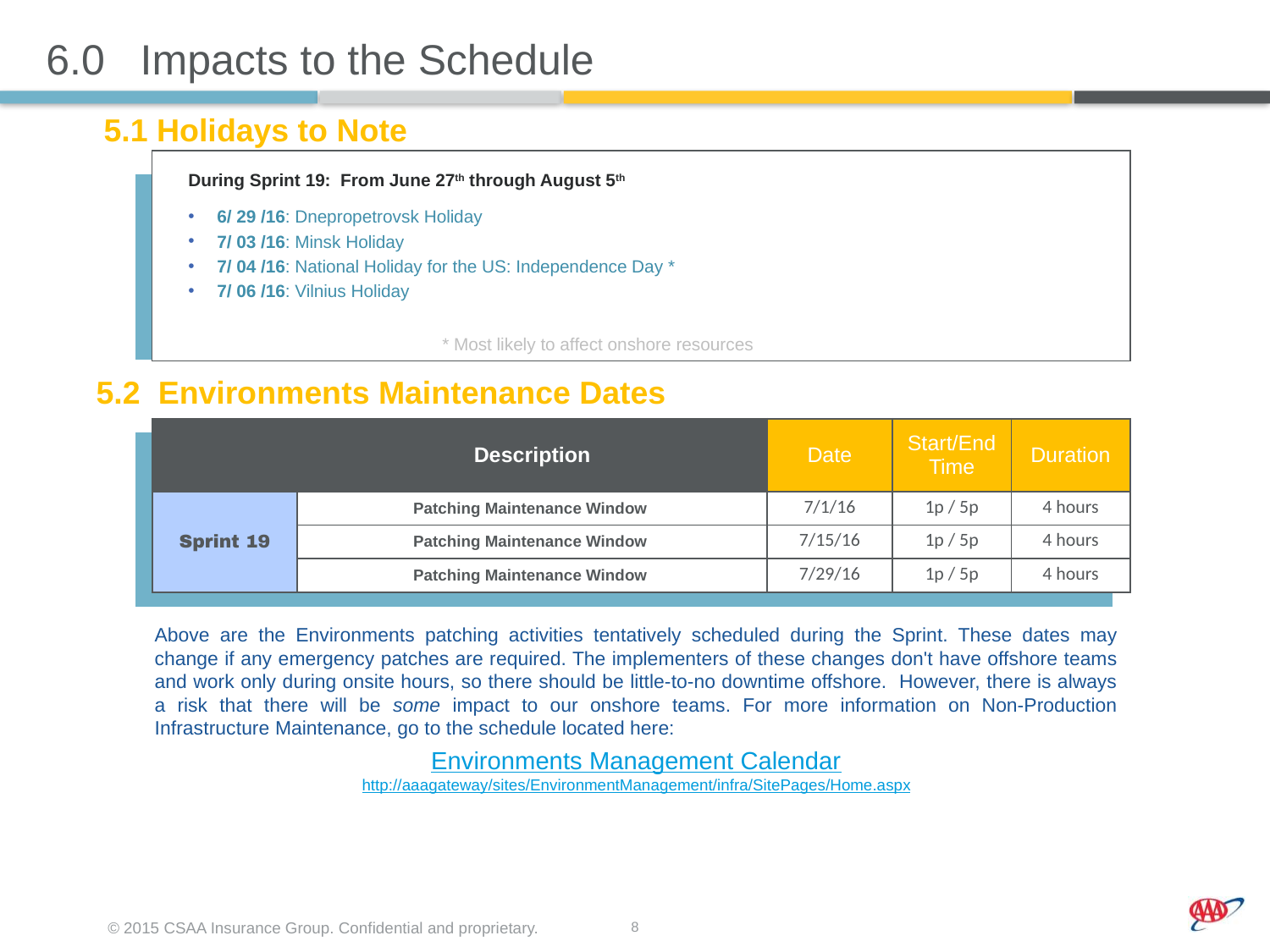

# 6.0   Impacts to the Schedule
5.1 Holidays to Note

During Sprint 19:  From June 27th through August 5th

 6/ 29 /16: Dnepropetrovsk Holiday
 7/ 03 /16: Minsk Holiday
 7/ 04 /16: National Holiday for the US: Independence Day *
 7/ 06 /16: Vilnius Holiday

									* Most likely to affect onshore resources
|  |  |  |  |  |
| --- | --- | --- | --- | --- |
|  |  |  |  |  |
|  |  |  |  |  |
5.2  Environments Maintenance Dates
|  | Description | Date | Start/End Time | Duration |
| --- | --- | --- | --- | --- |
| Sprint 19 | Patching Maintenance Window | 7/1/16 | 1p / 5p | 4 hours |
|  | Patching Maintenance Window | 7/15/16 | 1p / 5p | 4 hours |
|  | Patching Maintenance Window | 7/29/16 | 1p / 5p | 4 hours |
|  |  |  |  |  |
| --- | --- | --- | --- | --- |
|  |  |  |  |  |
|  |  |  |  |  |
|  |  |  |  |  |
|  |  |  |  |  |
|  |  |  |  |  |

Above are the Environments patching activities tentatively scheduled during the Sprint. These dates may change if any emergency patches are required. The implementers of these changes don't have offshore teams and work only during onsite hours, so there should be little-to-no downtime offshore.  However, there is always a risk that there will be some impact to our onshore teams. For more information on Non-Production Infrastructure Maintenance, go to the schedule located here:

Environments Management Calendar
http://aaagateway/sites/EnvironmentManagement/infra/SitePages/Home.aspx